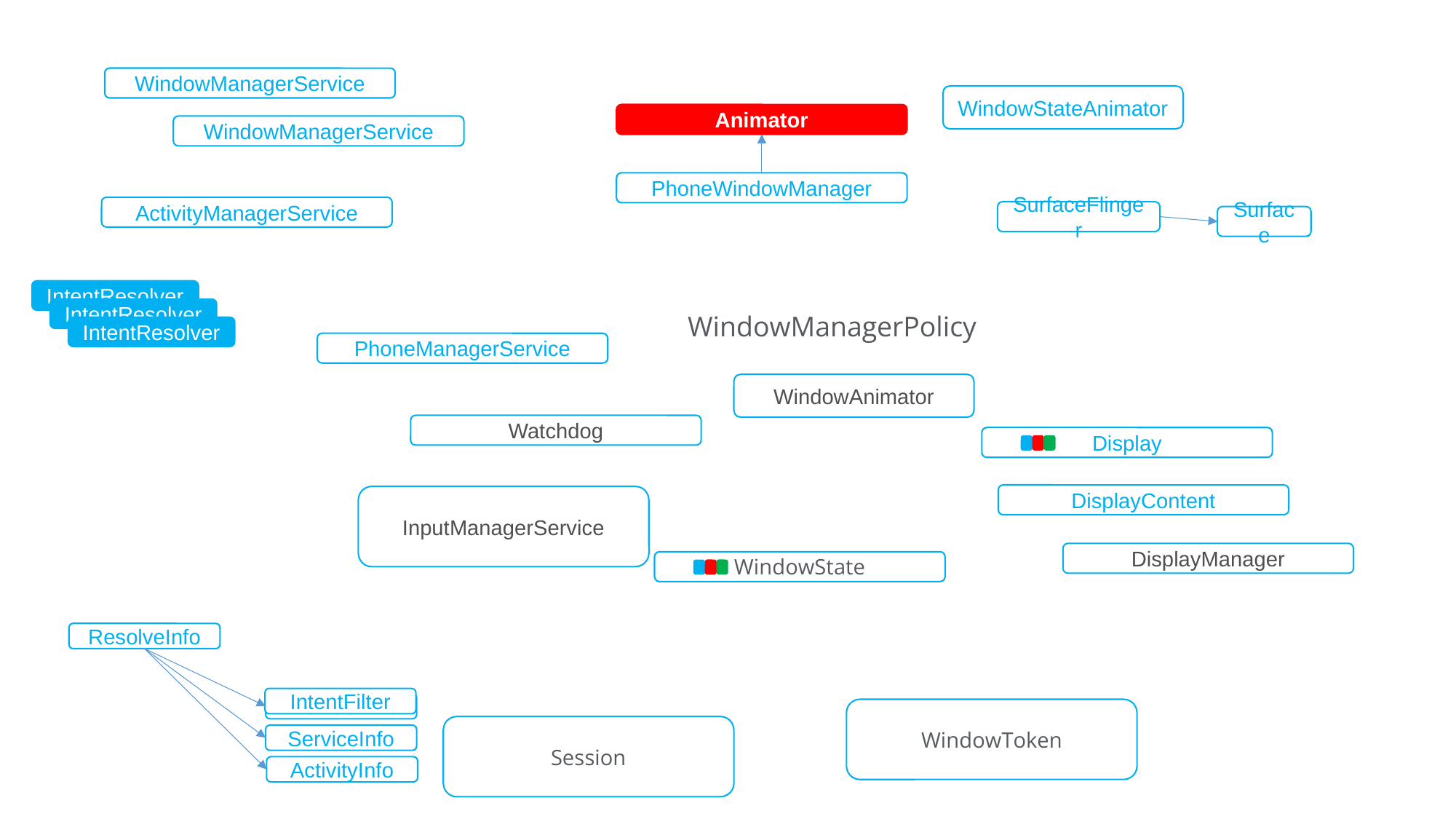

WindowManagerService
WindowStateAnimator
Animator
WindowManagerService
PhoneWindowManager
ActivityManagerService
SurfaceFlinger
Surface
IntentResolver
IntentResolver
WindowManagerPolicy
IntentResolver
PhoneManagerService
WindowAnimator
Watchdog
Display

DisplayContent
InputManagerService
DisplayManager
WindowState

ResolveInfo
IntentFilter
ProviderInfo
WindowToken
Session
ServiceInfo
ActivityInfo